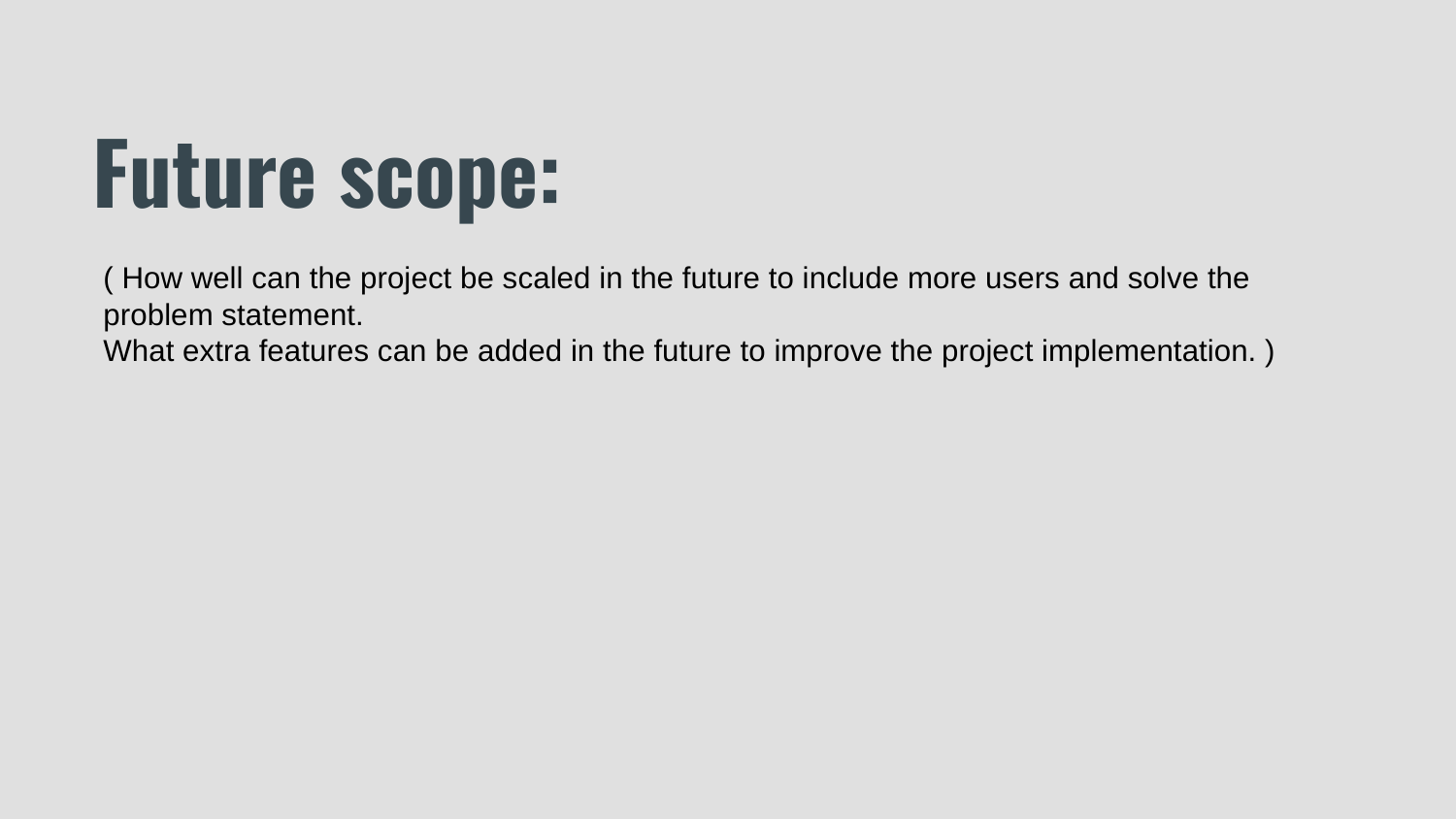

# Future scope:
( How well can the project be scaled in the future to include more users and solve the problem statement.
What extra features can be added in the future to improve the project implementation. )